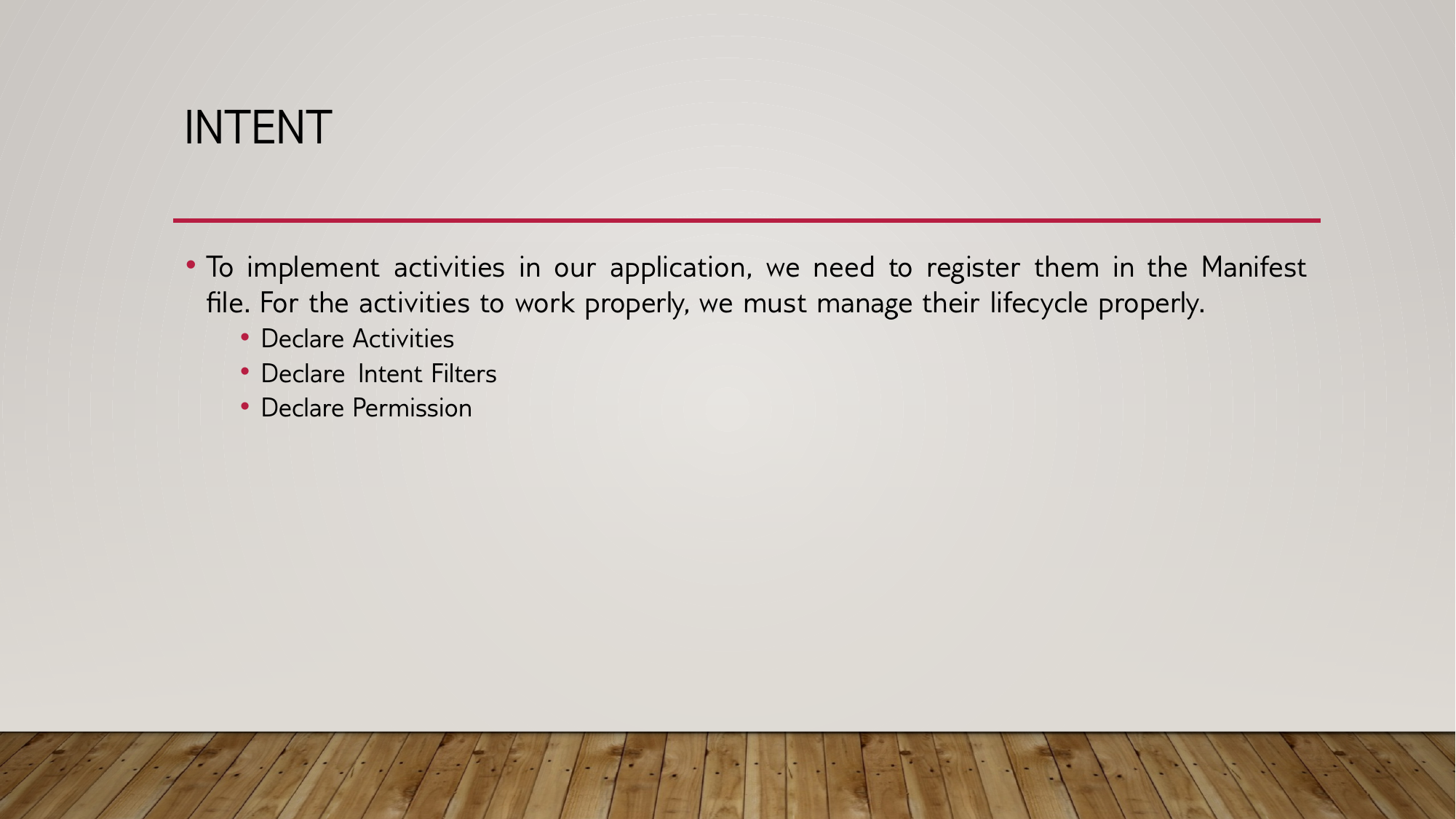

# Intent
To implement activities in our application, we need to register them in the Manifest file. For the activities to work properly, we must manage their lifecycle properly.
Declare Activities
Declare Intent Filters
Declare Permission